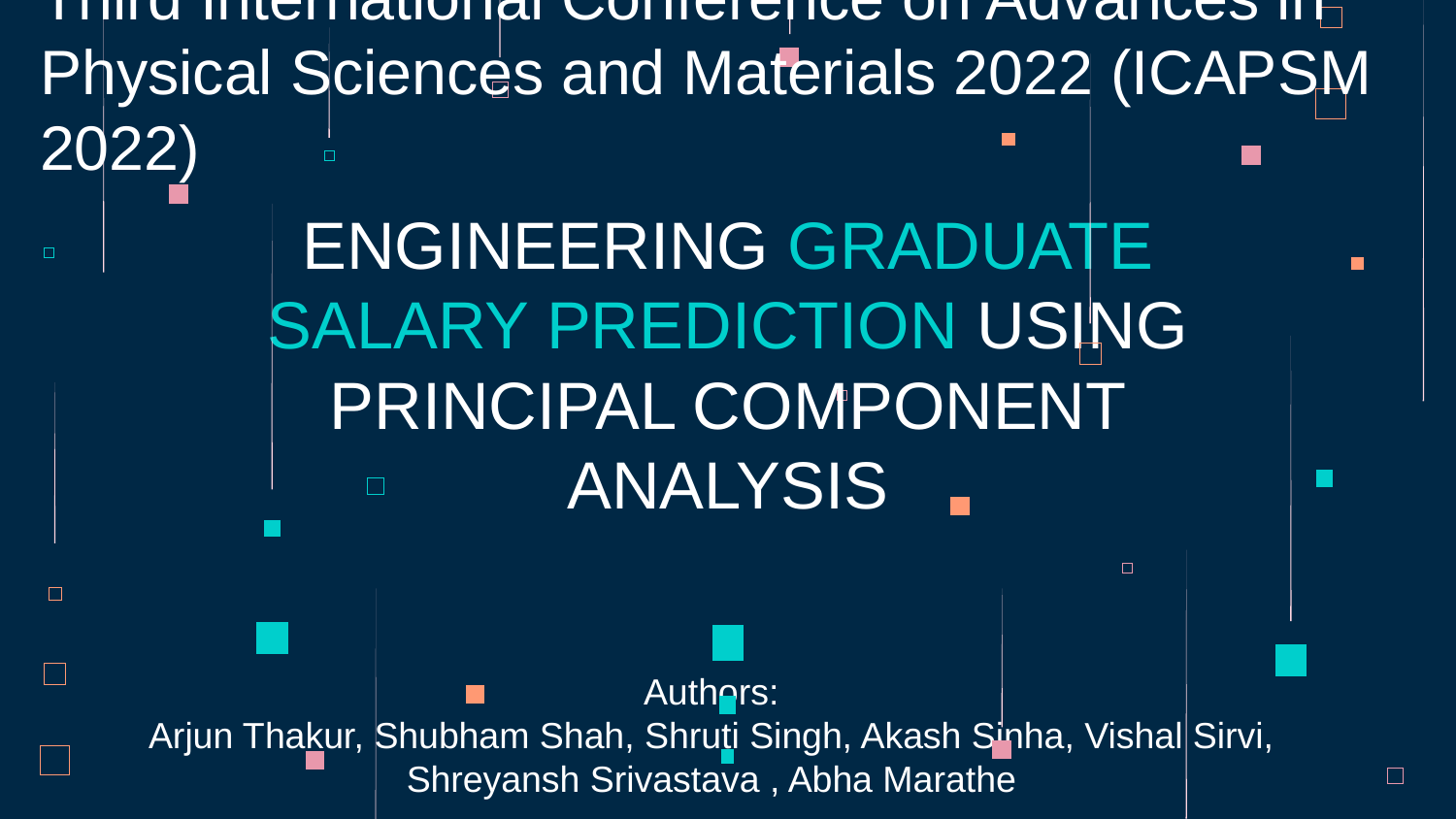

Third International Conference on Advances in Physical Sciences and Materials 2022 (ICAPSM 2022)

# ENGINEERING GRADUATE SALARY PREDICTION USING PRINCIPAL COMPONENT ANALYSIS

Authors:
Arjun Thakur, Shubham Shah, Shruti Singh, Akash Sinha, Vishal Sirvi, Shreyansh Srivastava , Abha Marathe